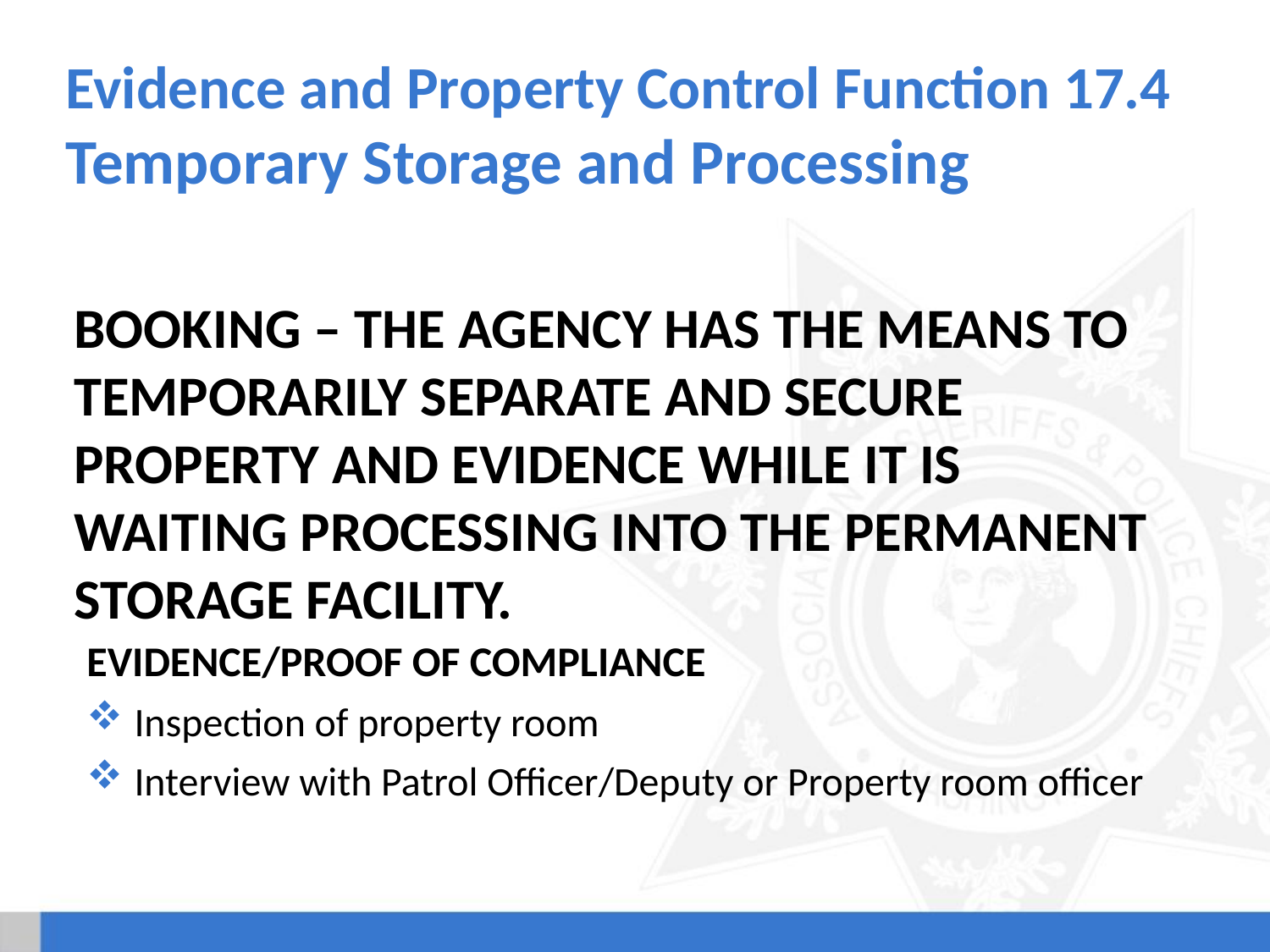

# Evidence and Property Control Function 17.4 Temporary Storage and Processing
Booking – The agency has the means to temporarily separate and secure property and evidence while it is waiting processing into the permanent storage facility.
Evidence/Proof of Compliance
Inspection of property room
Interview with Patrol Officer/Deputy or Property room officer